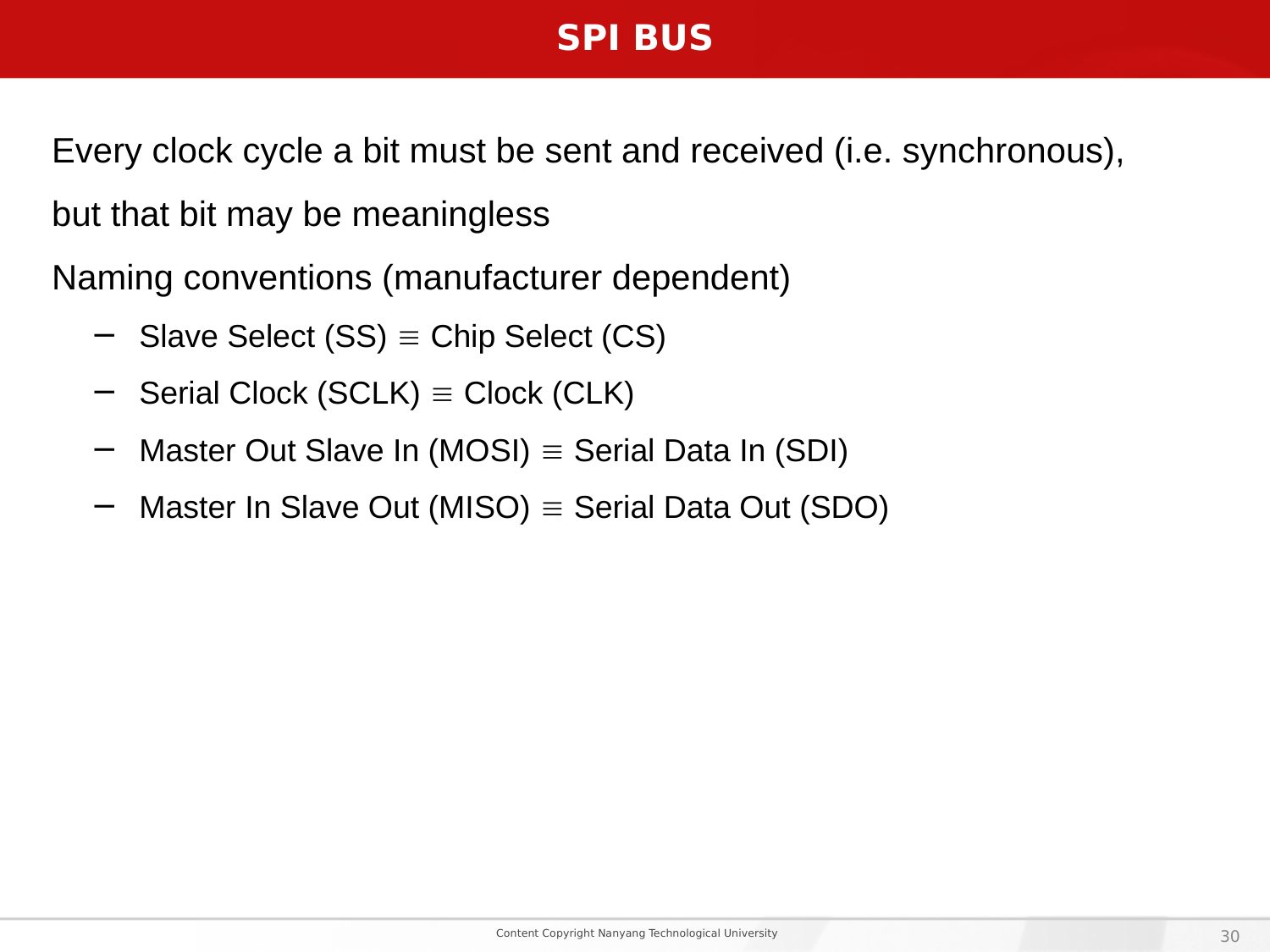

# SPI Bus
Every clock cycle a bit must be sent and received (i.e. synchronous), but that bit may be meaningless
Naming conventions (manufacturer dependent)
Slave Select (SS) ≡ Chip Select (CS)
Serial Clock (SCLK) ≡ Clock (CLK)
Master Out Slave In (MOSI) ≡ Serial Data In (SDI)
Master In Slave Out (MISO) ≡ Serial Data Out (SDO)